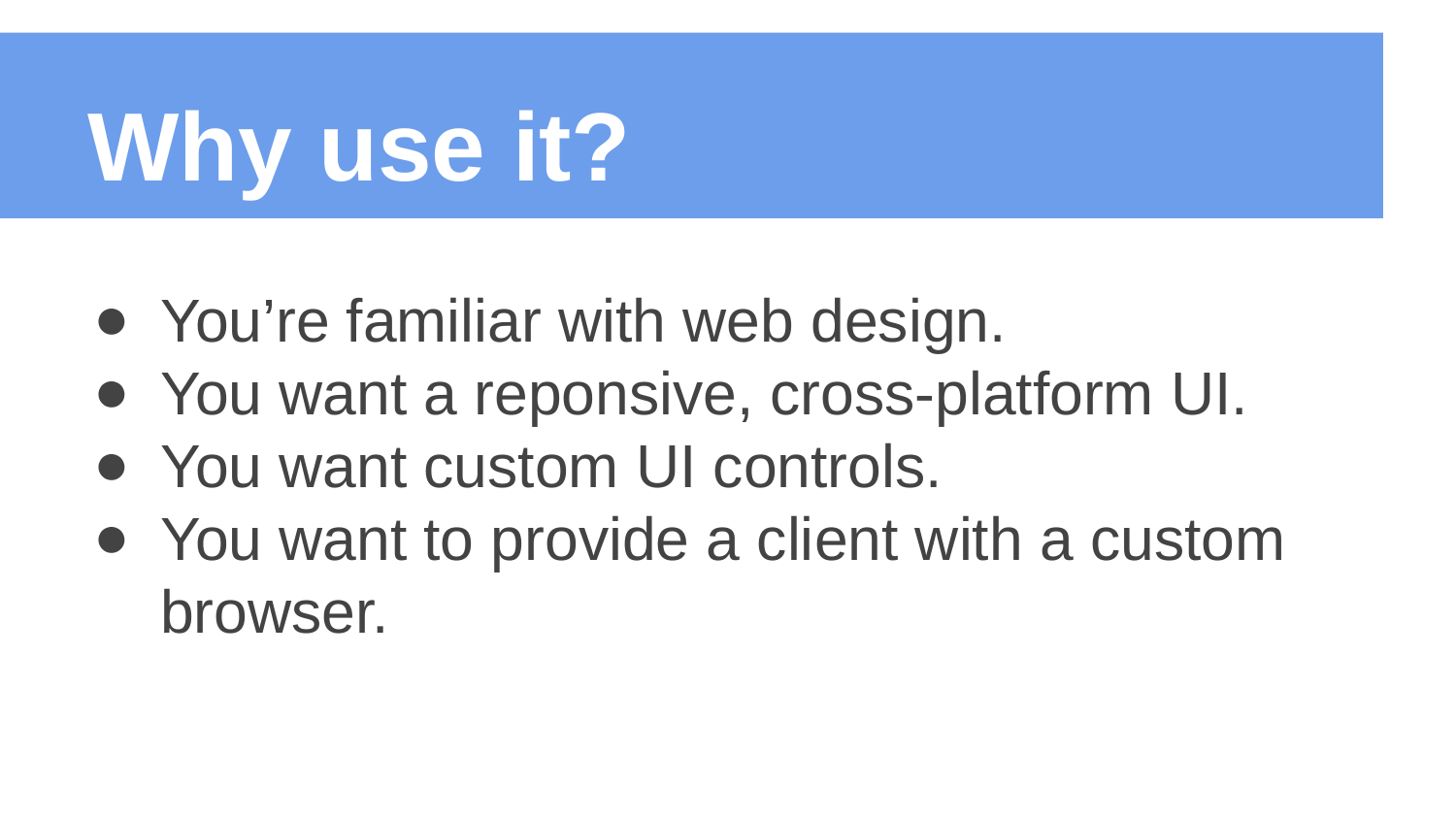

# Why use it?
You’re familiar with web design.
You want a reponsive, cross-platform UI.
You want custom UI controls.
You want to provide a client with a custom browser.